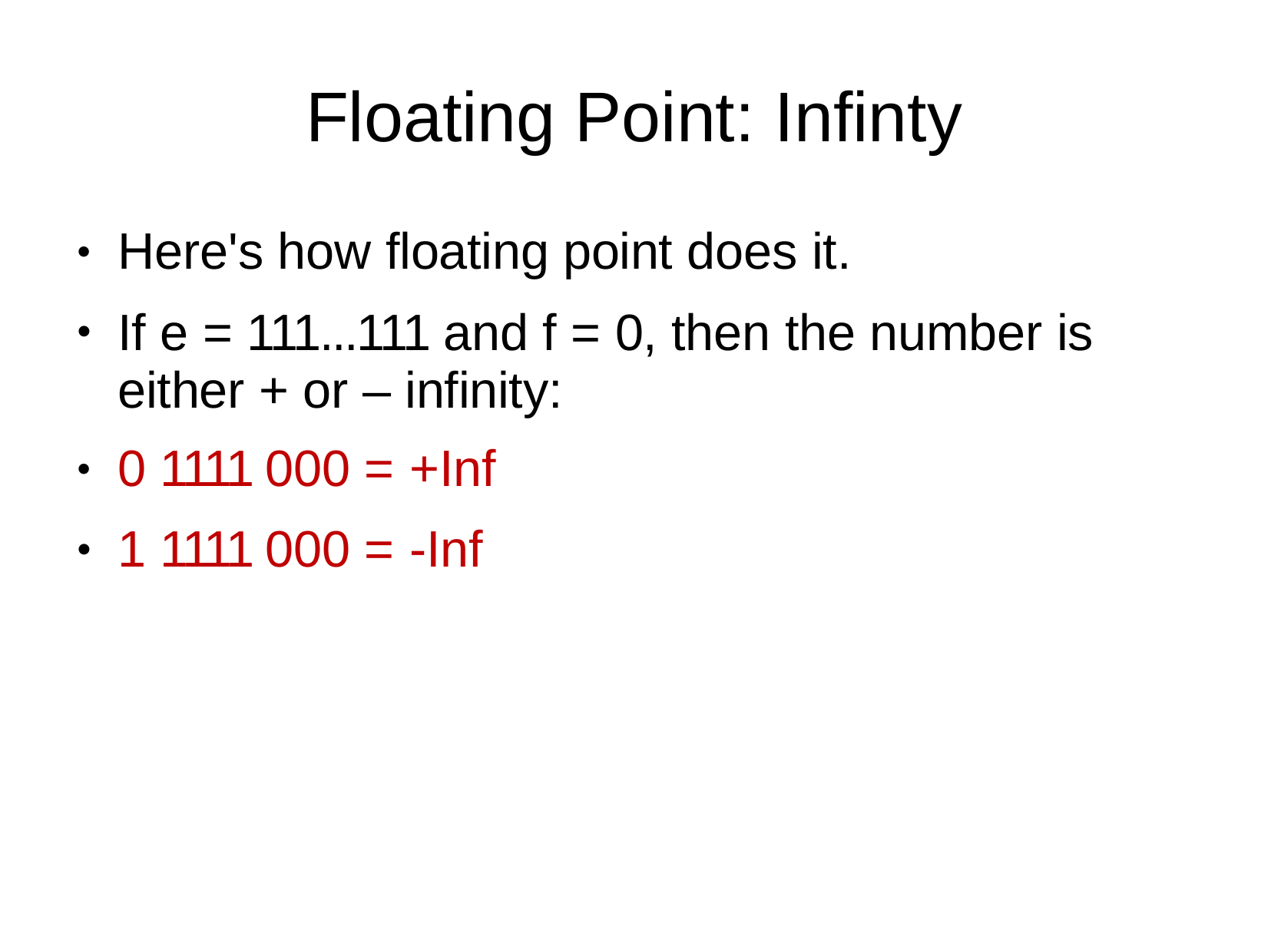

# Floating Point: Infinty
Here's how floating point does it.
If e = 111...111 and f = 0, then the number is  either + or – infinity:
0 1111 000 = +Inf
1 1111 000 = -Inf
●
●
●
●